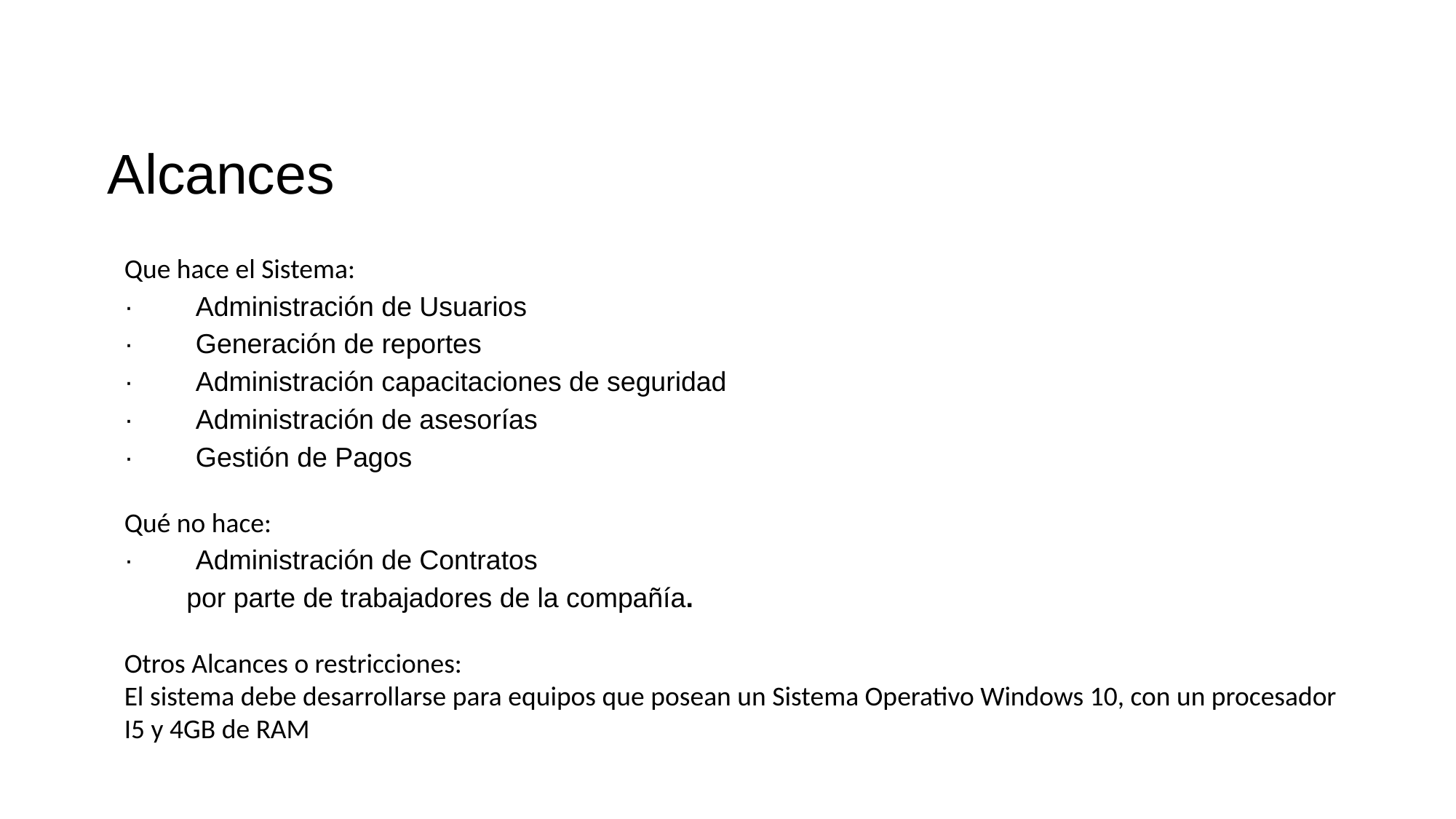

# Alcances
Que hace el Sistema:
·         Administración de Usuarios
·         Generación de reportes
·         Administración capacitaciones de seguridad
·         Administración de asesorías
·         Gestión de Pagos

Qué no hace:
·         Administración de Contratos
 por parte de trabajadores de la compañía.

Otros Alcances o restricciones:
El sistema debe desarrollarse para equipos que posean un Sistema Operativo Windows 10, con un procesador I5 y 4GB de RAM